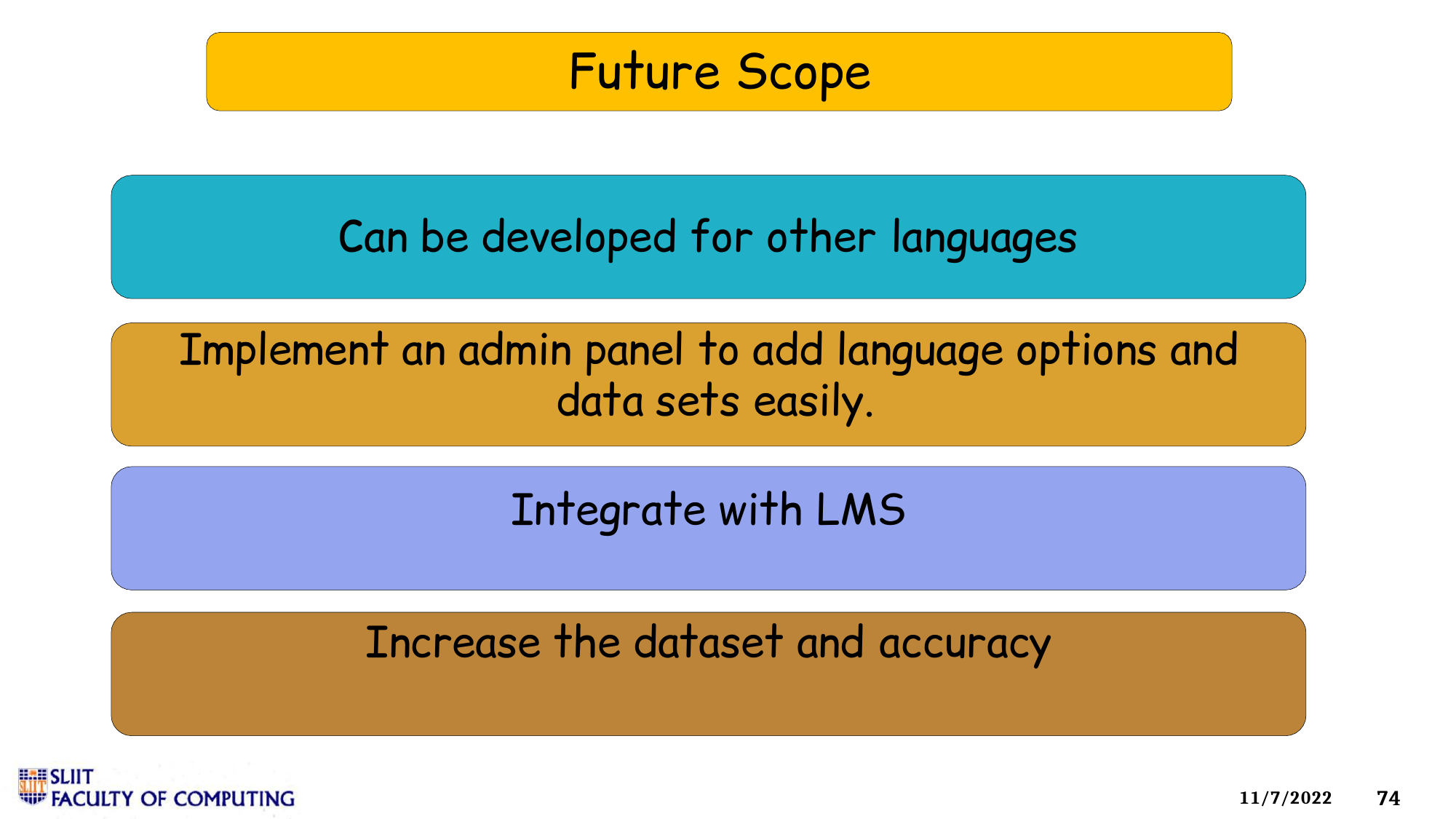

# Future Scope

Can be developed for other languages

Implement an admin panel to add language options and  data sets easily.

Integrate with LMS

Increase the dataset and accuracy

74
11/7/2022